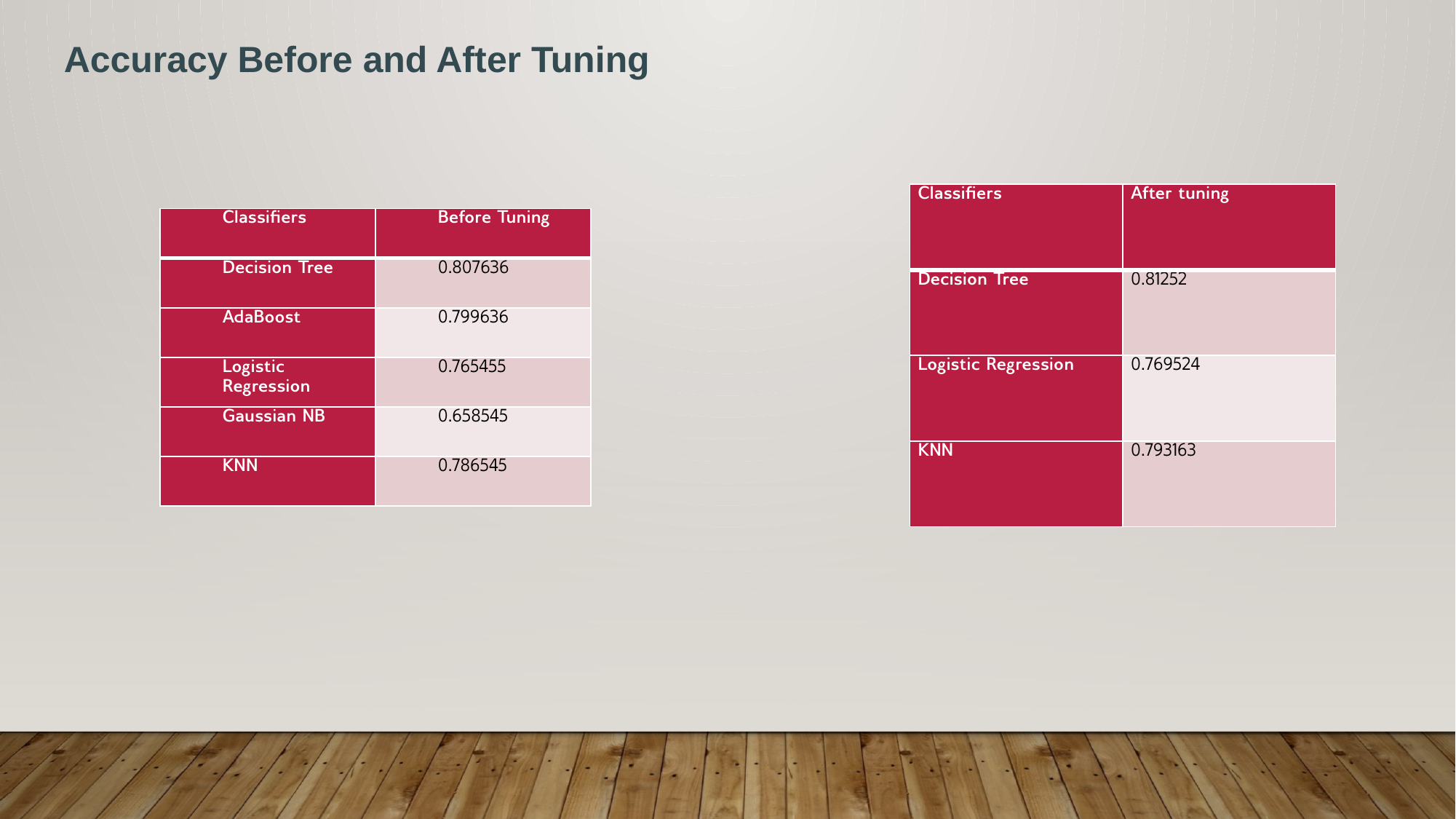

Accuracy Before and After Tuning
| Classifiers | After tuning |
| --- | --- |
| Decision Tree | 0.81252 |
| Logistic Regression | 0.769524 |
| KNN | 0.793163 |
| Classifiers | Before Tuning |
| --- | --- |
| Decision Tree | 0.807636 |
| AdaBoost | 0.799636 |
| Logistic Regression | 0.765455 |
| Gaussian NB | 0.658545 |
| KNN | 0.786545 |